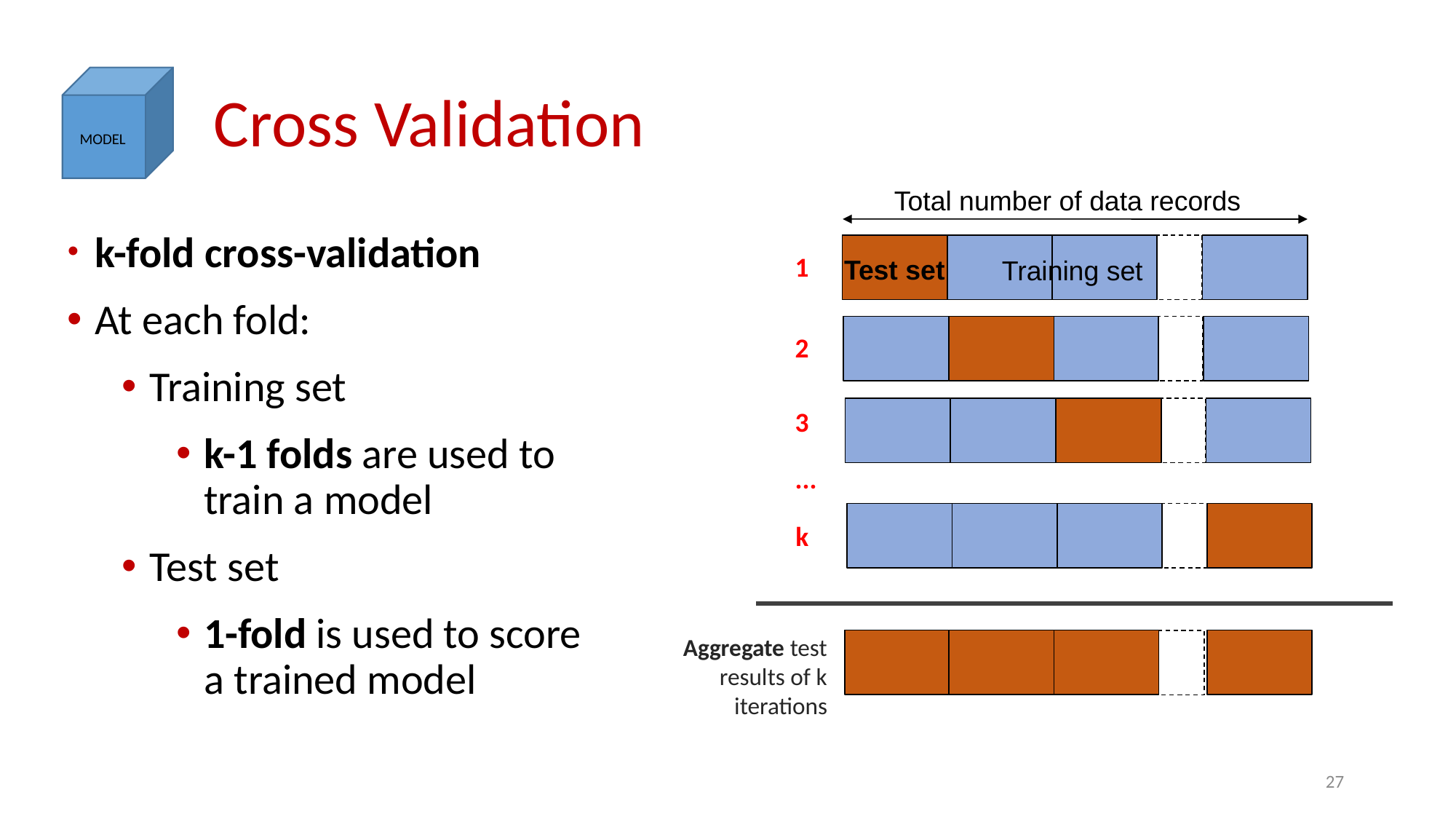

# Cross Validation

MODEL
Total number of data records

1
Test set
Training set

2

3
...

k
Aggregate test results of k iterations

k-fold cross-validation
At each fold:
Training set
k-1 folds are used to train a model
Test set
1-fold is used to score a trained model
27